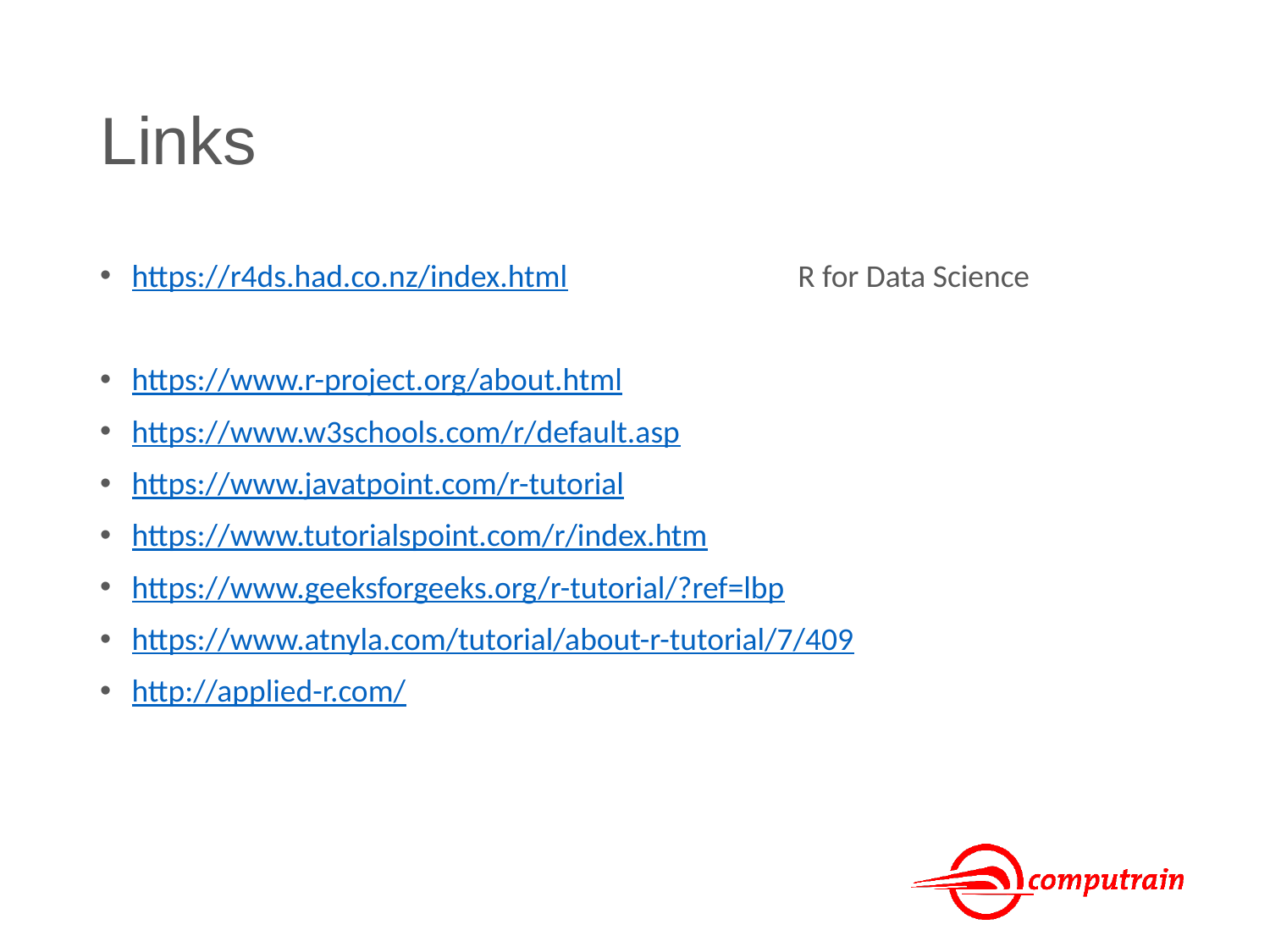

# Links
https://r4ds.had.co.nz/index.html	R for Data Science

https://www.r-project.org/about.html
https://www.w3schools.com/r/default.asp
https://www.javatpoint.com/r-tutorial
https://www.tutorialspoint.com/r/index.htm
https://www.geeksforgeeks.org/r-tutorial/?ref=lbp
https://www.atnyla.com/tutorial/about-r-tutorial/7/409
http://applied-r.com/